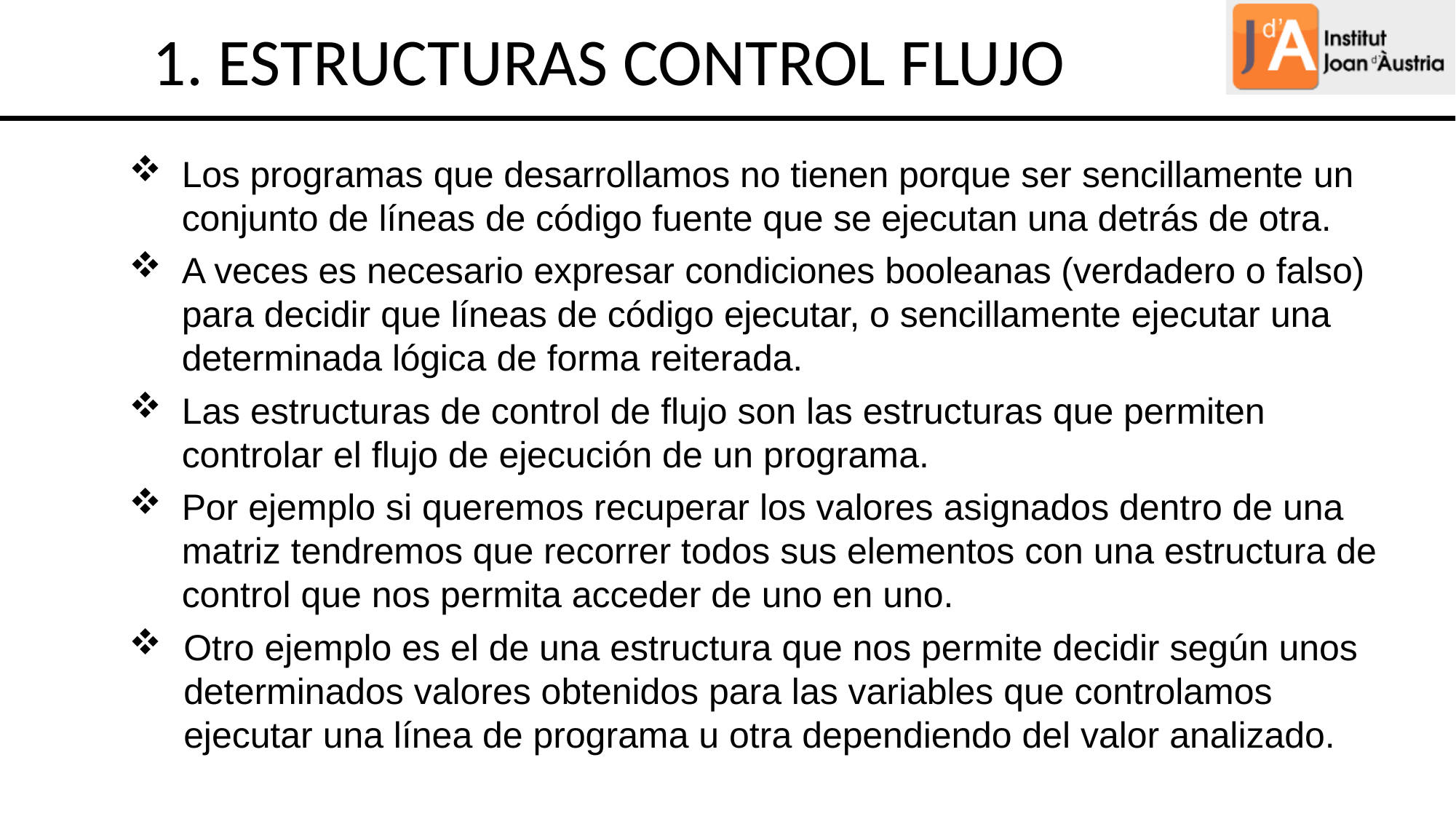

1. ESTRUCTURAS CONTROL FLUJO
Los programas que desarrollamos no tienen porque ser sencillamente un  conjunto de líneas de código fuente que se ejecutan una detrás de otra.
A veces es necesario expresar condiciones booleanas (verdadero o falso)  para decidir que líneas de código ejecutar, o sencillamente ejecutar una  determinada lógica de forma reiterada.
Las estructuras de control de flujo son las estructuras que permiten controlar el flujo de ejecución de un programa.
Por ejemplo si queremos recuperar los valores asignados dentro de una matriz tendremos que recorrer todos sus elementos con una estructura de control que nos permita acceder de uno en uno.
Otro ejemplo es el de una estructura que nos permite decidir según unos determinados valores obtenidos para las variables que controlamos ejecutar una línea de programa u otra dependiendo del valor analizado.